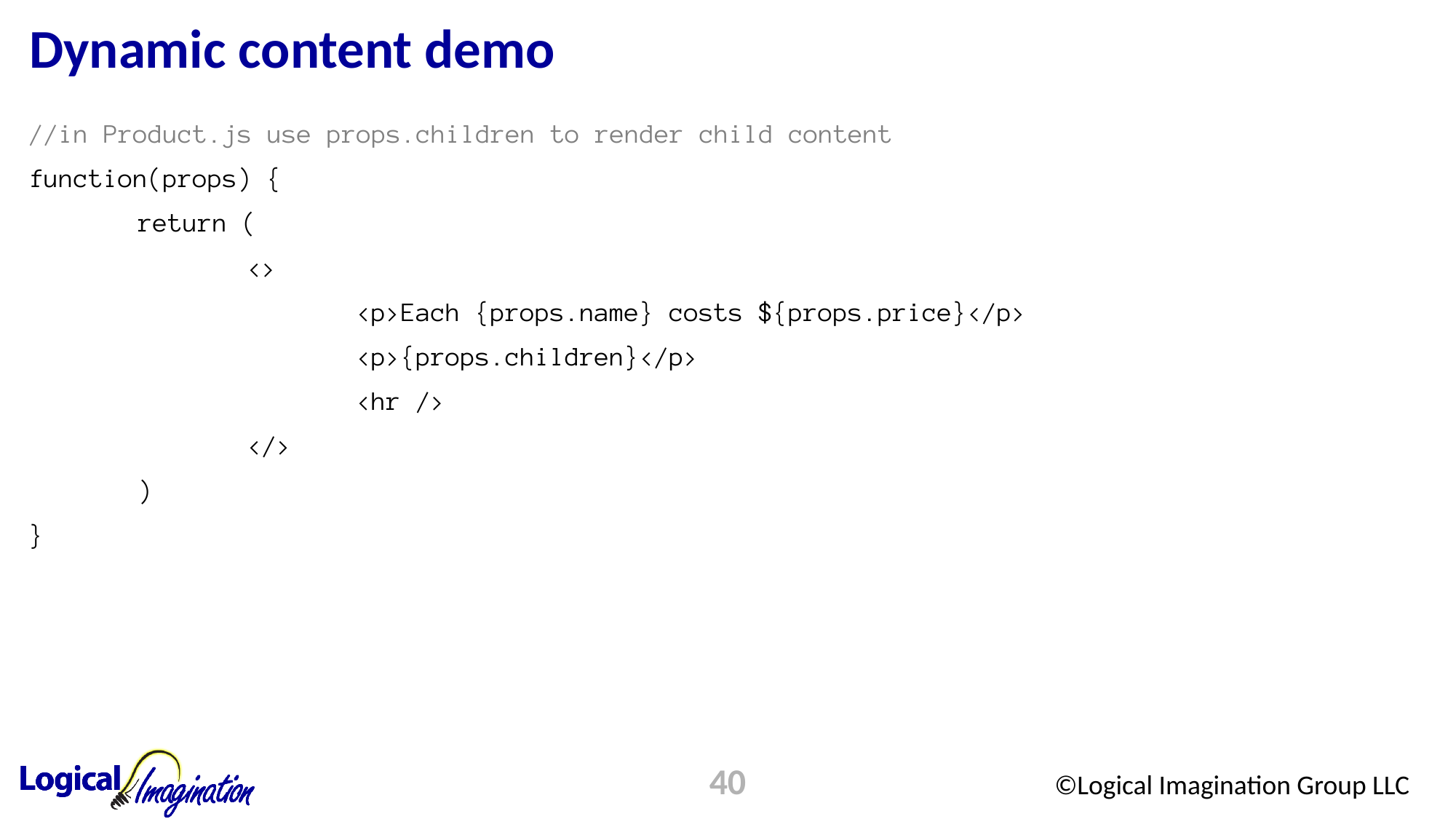

# Dynamic content demo
//in Product.js use props.children to render child content
function(props) {
	return (
		<>
			<p>Each {props.name} costs ${props.price}</p>
			<p>{props.children}</p>
			<hr />
		</>
	)
}
40